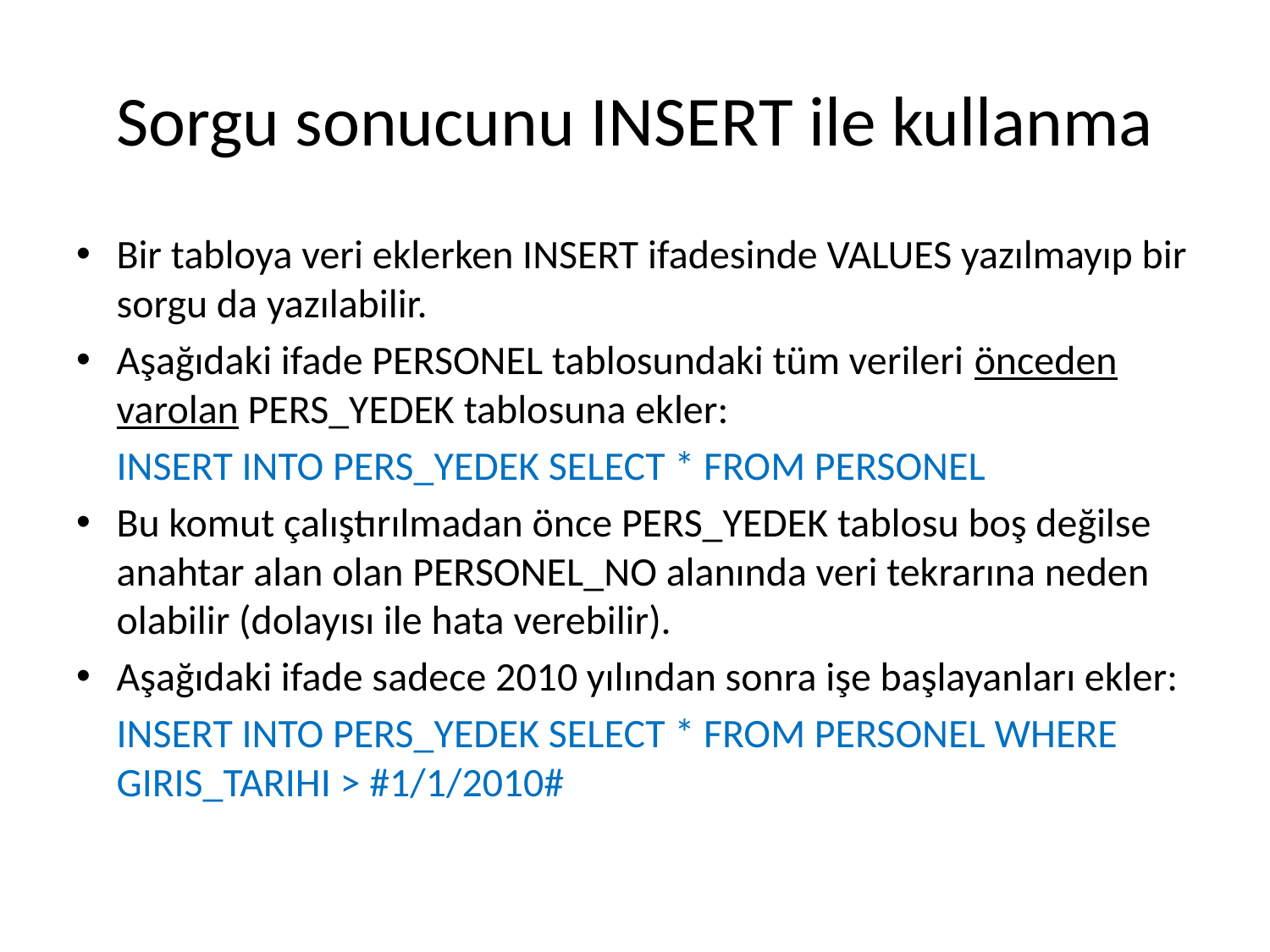

# Sorgu sonucunu INSERT ile kullanma
Bir tabloya veri eklerken INSERT ifadesinde VALUES yazılmayıp bir sorgu da yazılabilir.
Aşağıdaki ifade PERSONEL tablosundaki tüm verileri önceden varolan PERS_YEDEK tablosuna ekler:
	INSERT INTO PERS_YEDEK SELECT * FROM PERSONEL
Bu komut çalıştırılmadan önce PERS_YEDEK tablosu boş değilse anahtar alan olan PERSONEL_NO alanında veri tekrarına neden olabilir (dolayısı ile hata verebilir).
Aşağıdaki ifade sadece 2010 yılından sonra işe başlayanları ekler:
	INSERT INTO PERS_YEDEK SELECT * FROM PERSONEL WHERE GIRIS_TARIHI > #1/1/2010#